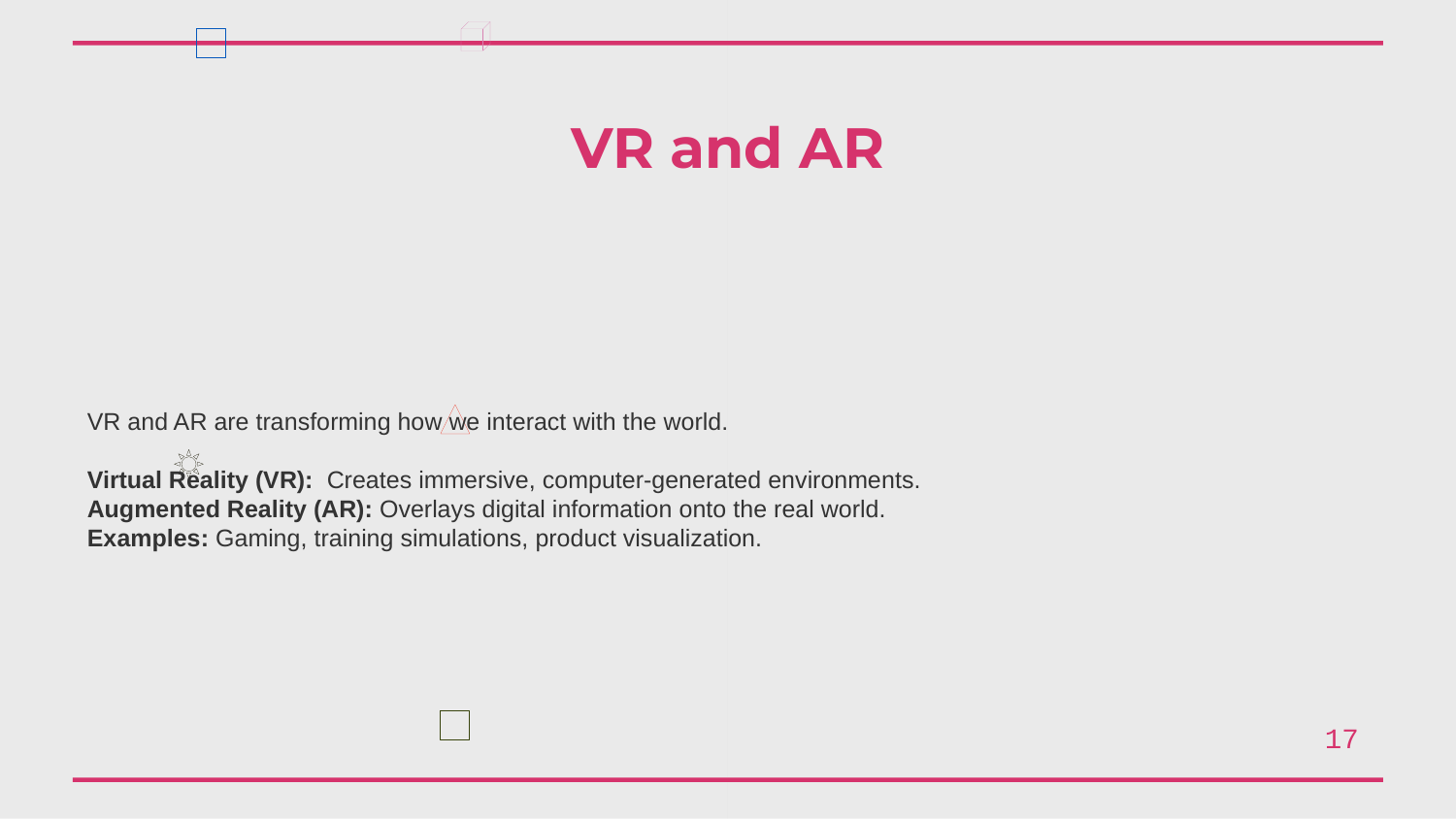

VR and AR
VR and AR are transforming how we interact with the world.

Virtual Reality (VR):  Creates immersive, computer-generated environments.
Augmented Reality (AR): Overlays digital information onto the real world.
Examples: Gaming, training simulations, product visualization.

17